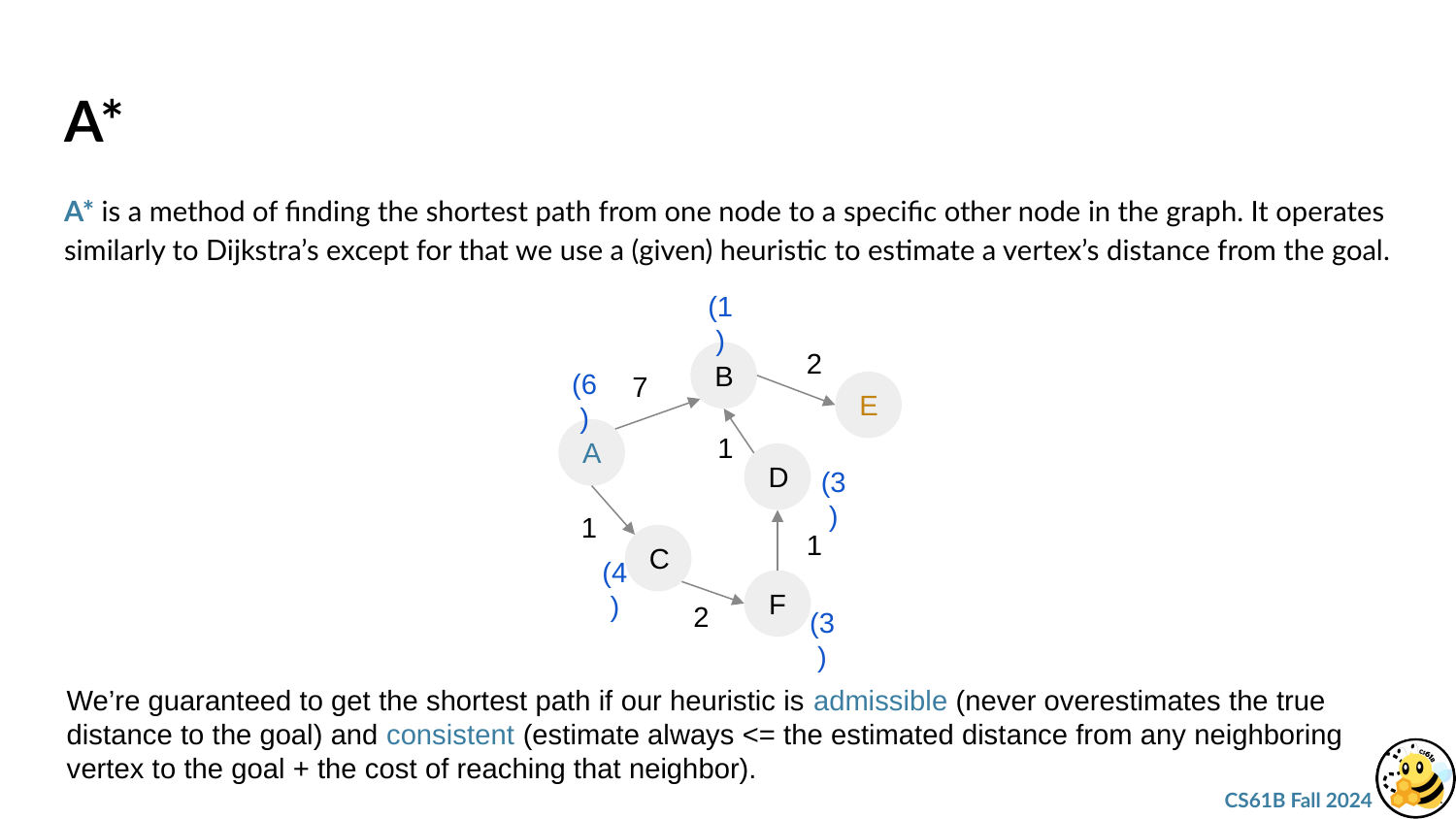

# A*
A* is a method of finding the shortest path from one node to a specific other node in the graph. It operates similarly to Dijkstra’s except for that we use a (given) heuristic to estimate a vertex’s distance from the goal.

(1)
B
E
A
D
C
F
2
7
(6)
1
(3)
1
1
(4)
2
(3)
We’re guaranteed to get the shortest path if our heuristic is admissible (never overestimates the true distance to the goal) and consistent (estimate always <= the estimated distance from any neighboring vertex to the goal + the cost of reaching that neighbor).